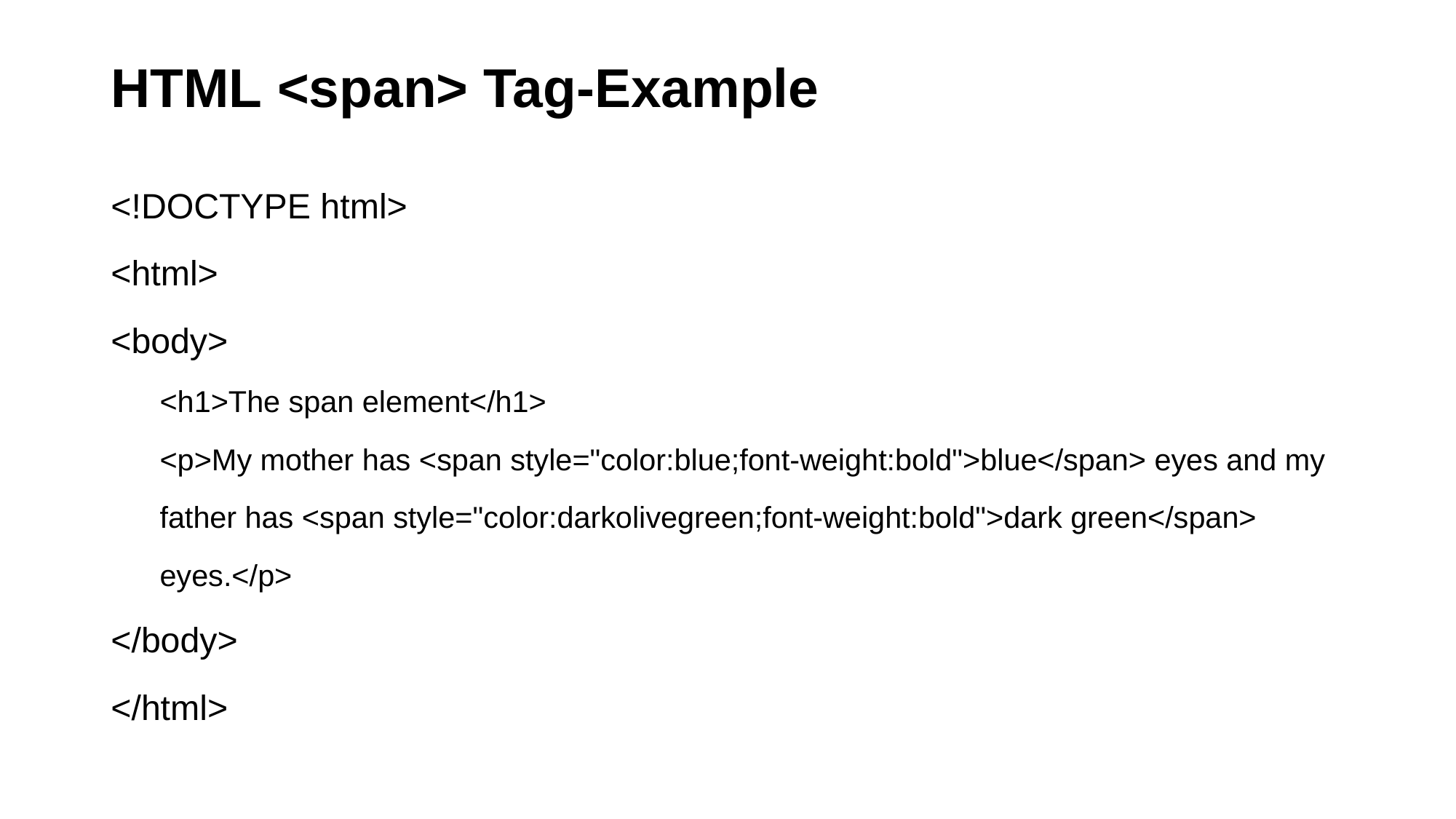

# HTML <span> Tag-Example
<!DOCTYPE html>
<html>
<body>
<h1>The span element</h1>
<p>My mother has <span style="color:blue;font-weight:bold">blue</span> eyes and my father has <span style="color:darkolivegreen;font-weight:bold">dark green</span> eyes.</p>
</body>
</html>